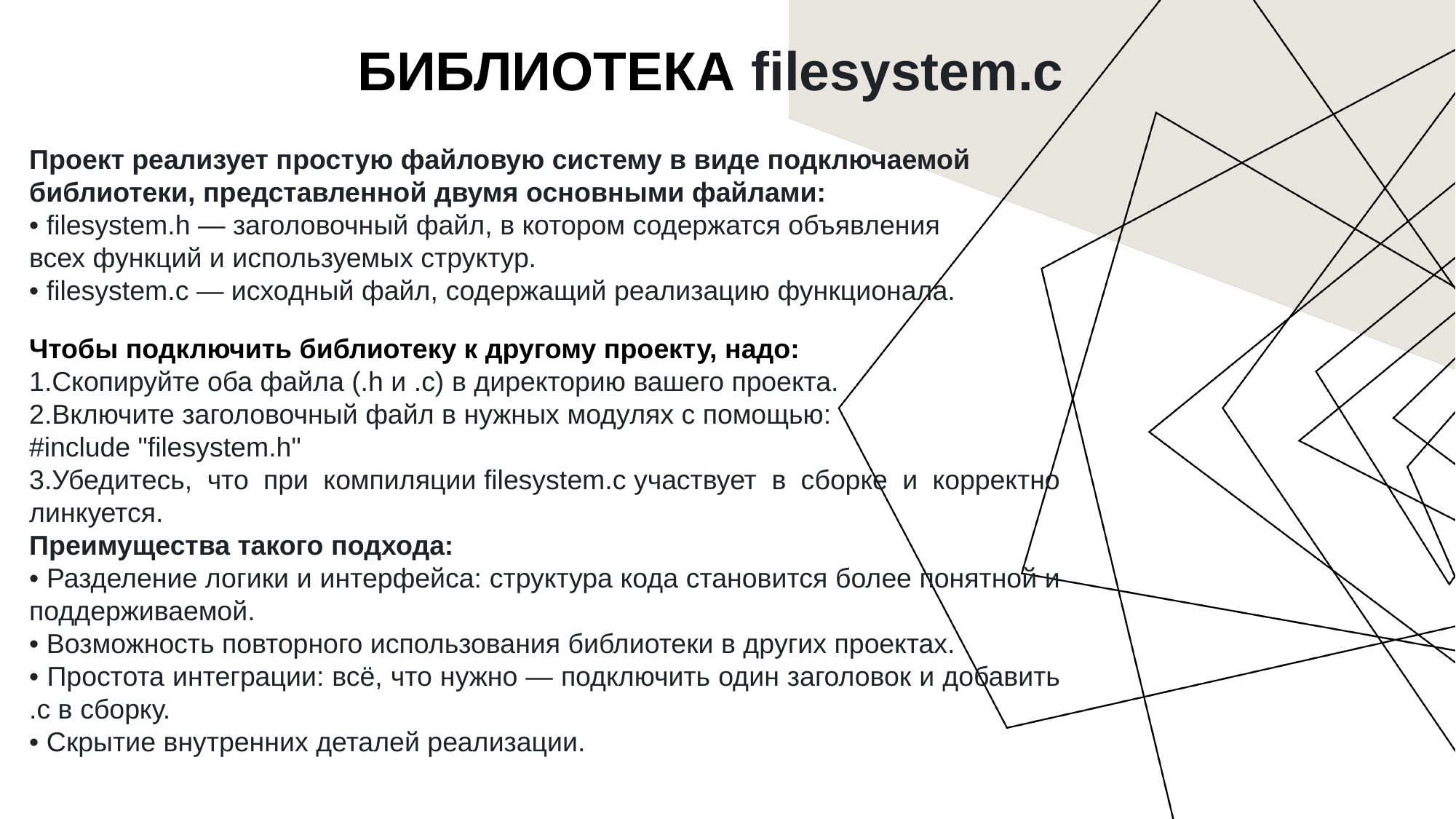

# Библиотека filesystem.c
Проект реализует простую файловую систему в виде подключаемой библиотеки, представленной двумя основными файлами:
• filesystem.h — заголовочный файл, в котором содержатся объявления всех функций и используемых структур.
• filesystem.c — исходный файл, содержащий реализацию функционала.

Чтобы подключить библиотеку к другому проекту, надо:
Скопируйте оба файла (.h и .c) в директорию вашего проекта.
Включите заголовочный файл в нужных модулях с помощью:
#include "filesystem.h"
Убедитесь, что при компиляции filesystem.c участвует в сборке и корректно линкуется.
Преимущества такого подхода:
• Разделение логики и интерфейса: структура кода становится более понятной и поддерживаемой.
• Возможность повторного использования библиотеки в других проектах.
• Простота интеграции: всё, что нужно — подключить один заголовок и добавить .c в сборку.
• Скрытие внутренних деталей реализации.